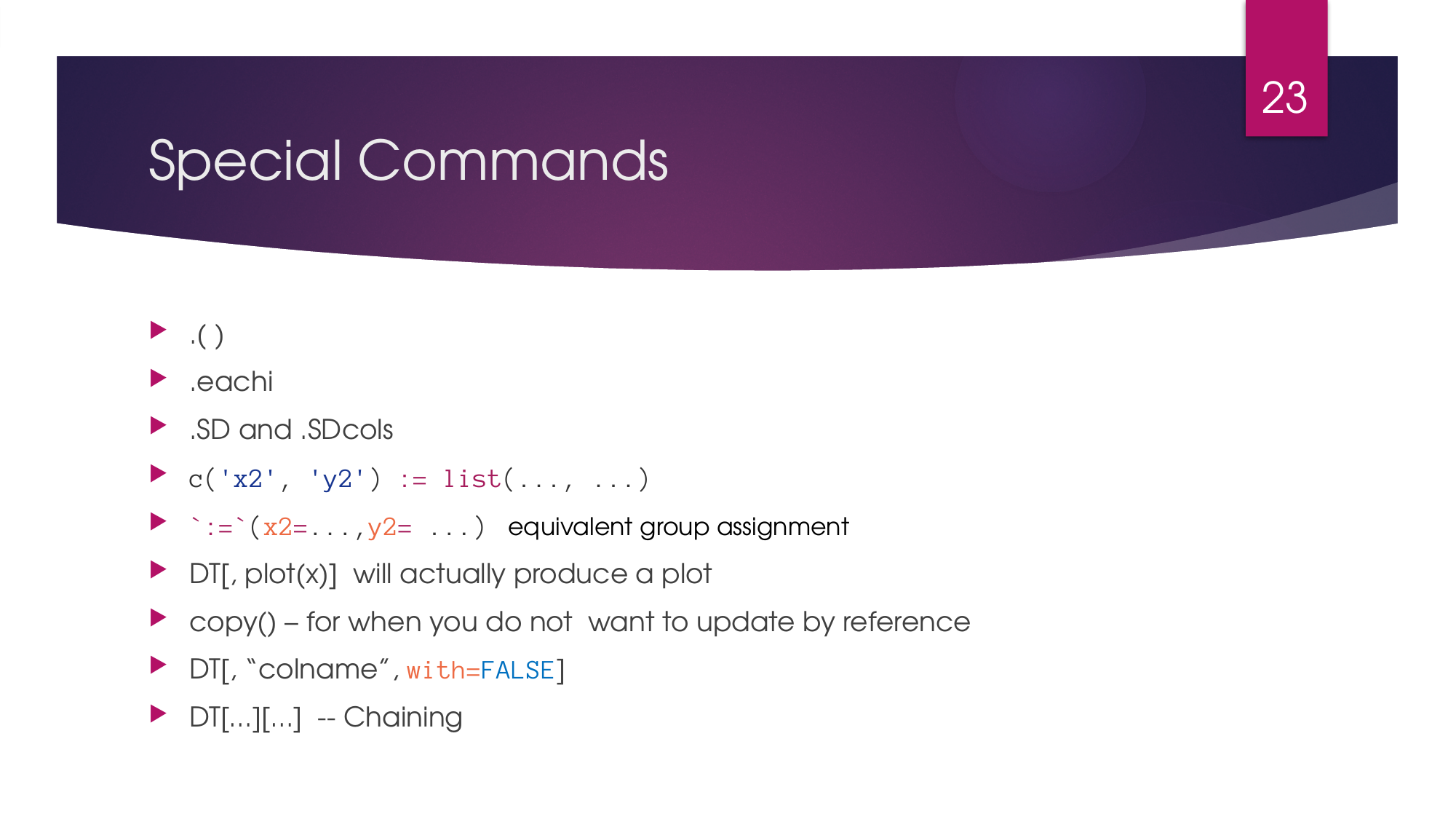

23
# Special Commands
.( )
.eachi
.SD and .SDcols
c('x2', 'y2') := list(..., ...)
`:=`(x2=...,y2= ...)   equivalent group assignment
DT[, plot(x)]  will actually produce a plot
copy() – for when you do not  want to update by reference
DT[, “colname”, with=FALSE]
DT[…][…]  -- Chaining